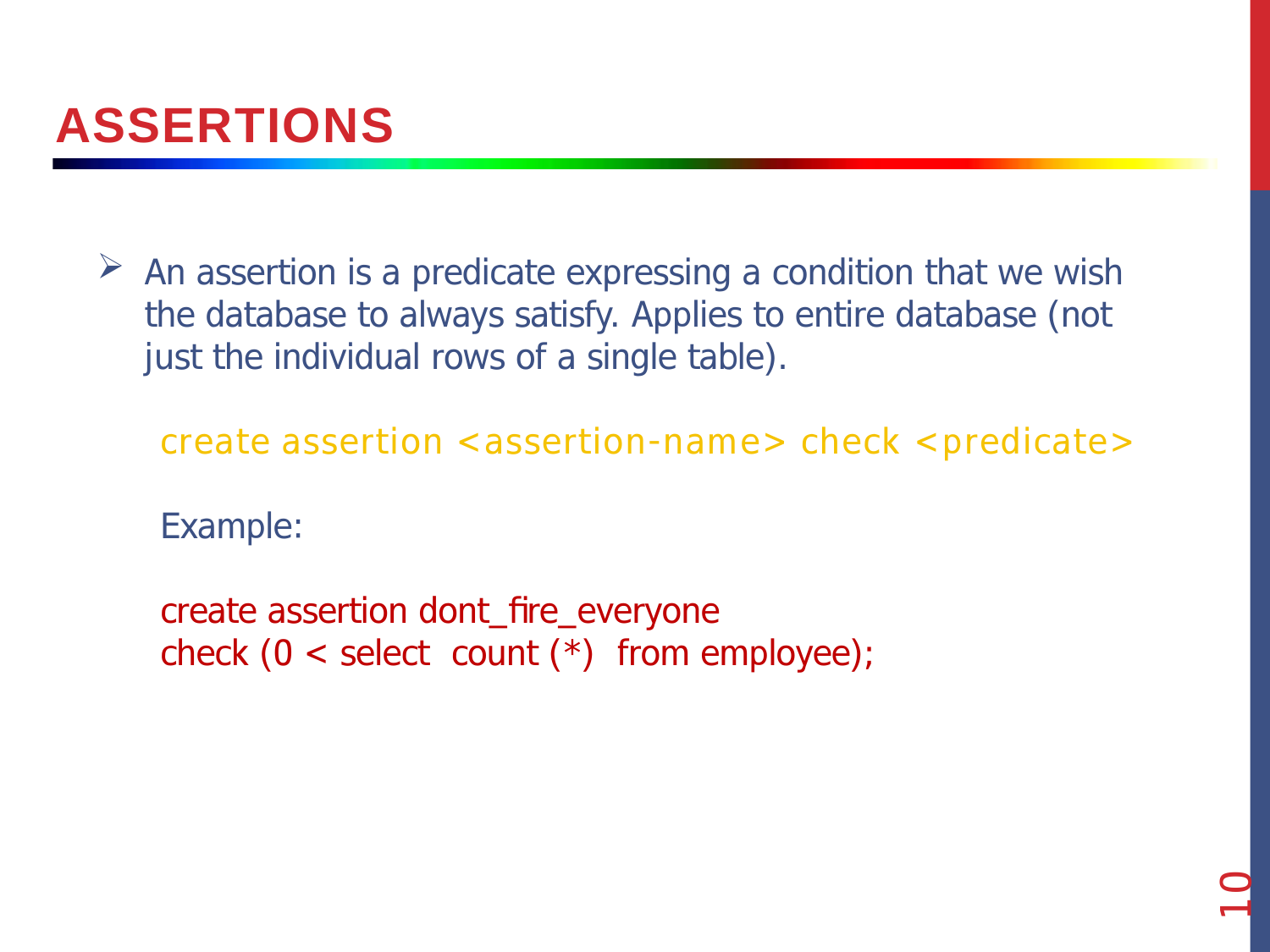

assertions
An assertion is a predicate expressing a condition that we wish the database to always satisfy. Applies to entire database (not just the individual rows of a single table).

create assertion <assertion-name> check <predicate>
Example:

create assertion dont_fire_everyone
check (0 < select  count (*)  from employee);

10